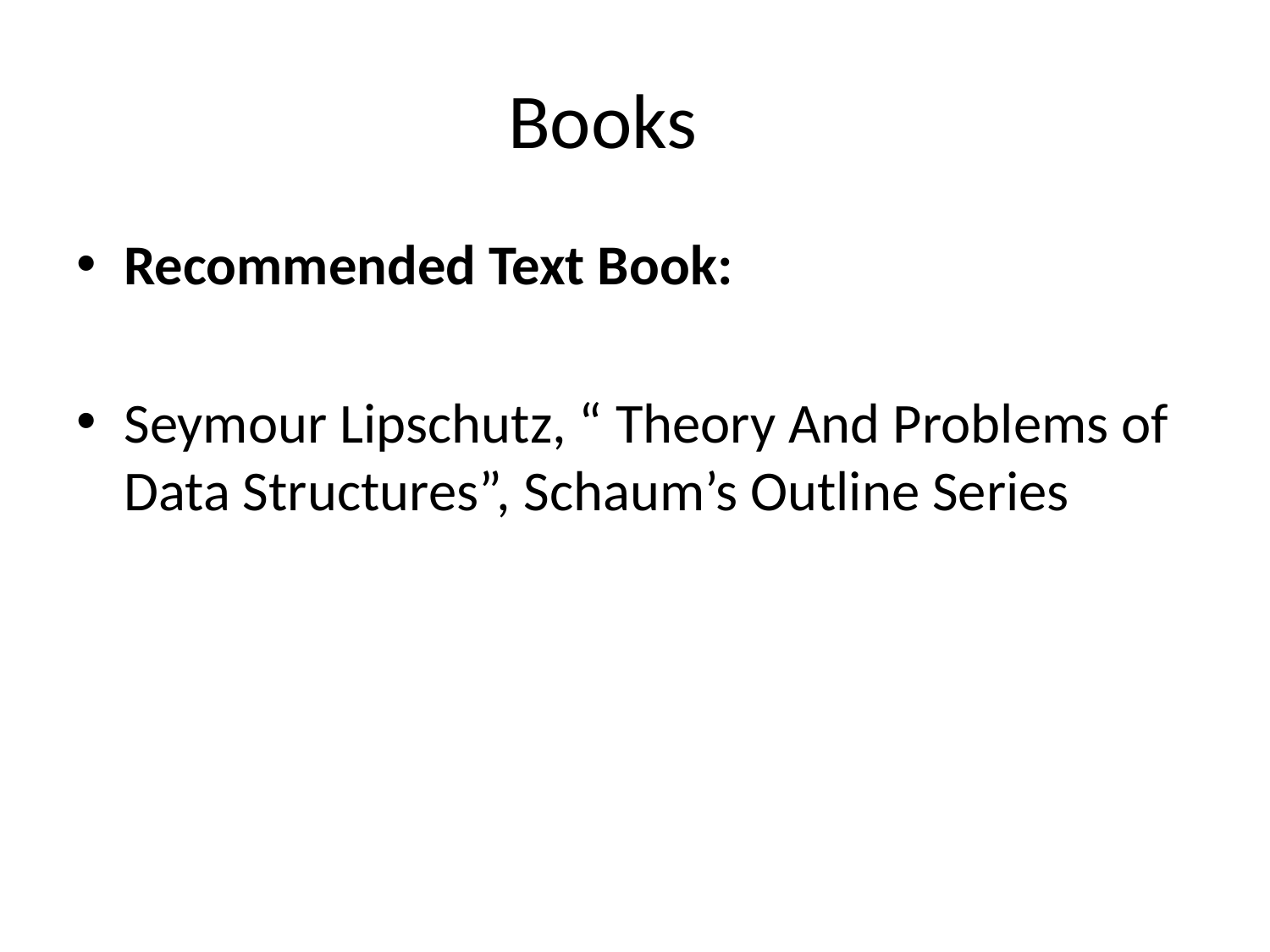

# Books
Recommended Text Book:

Seymour Lipschutz, “ Theory And Problems of Data Structures”, Schaum’s Outline Series